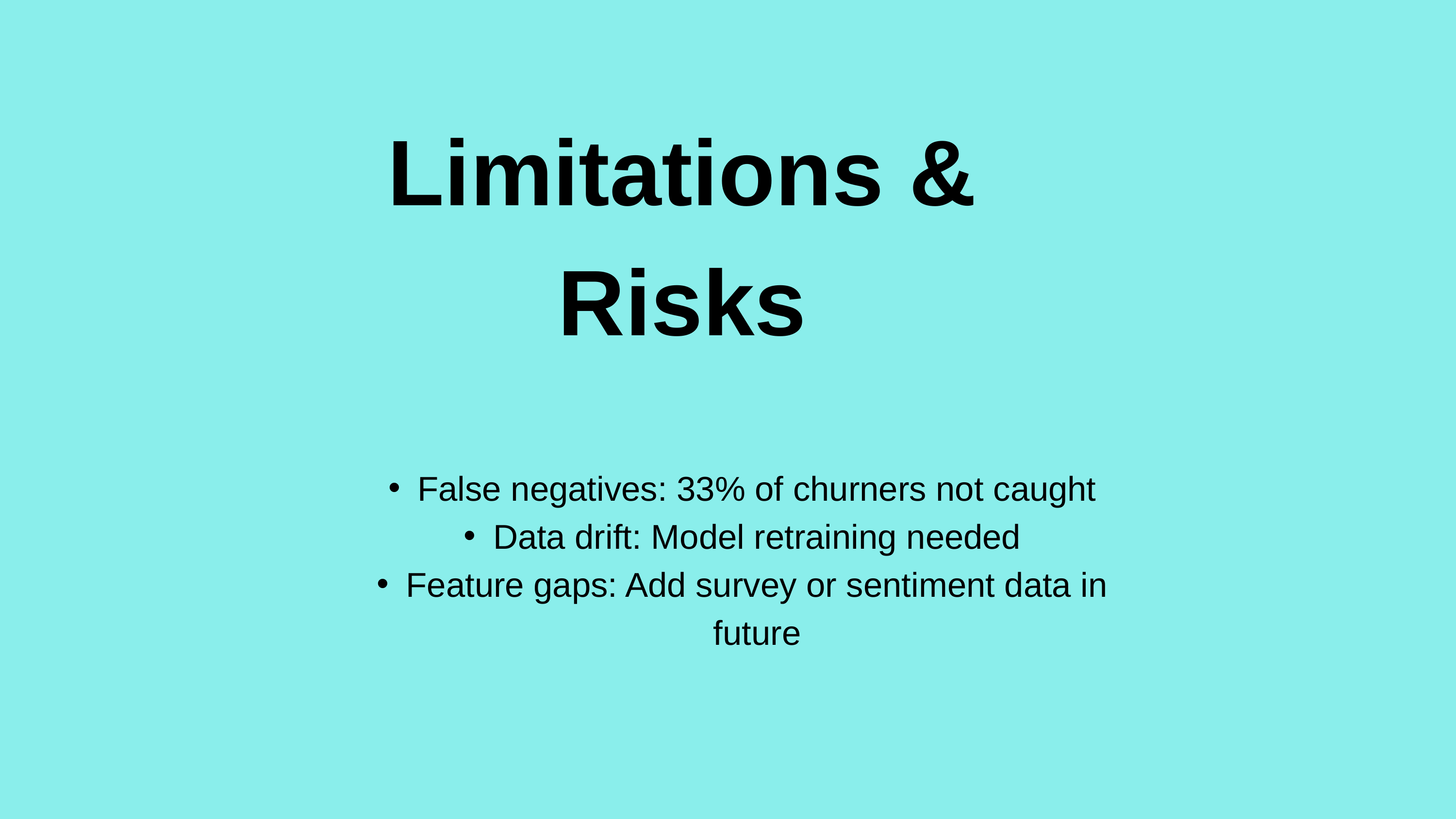

Limitations & Risks
False negatives: 33% of churners not caught
Data drift: Model retraining needed
Feature gaps: Add survey or sentiment data in future